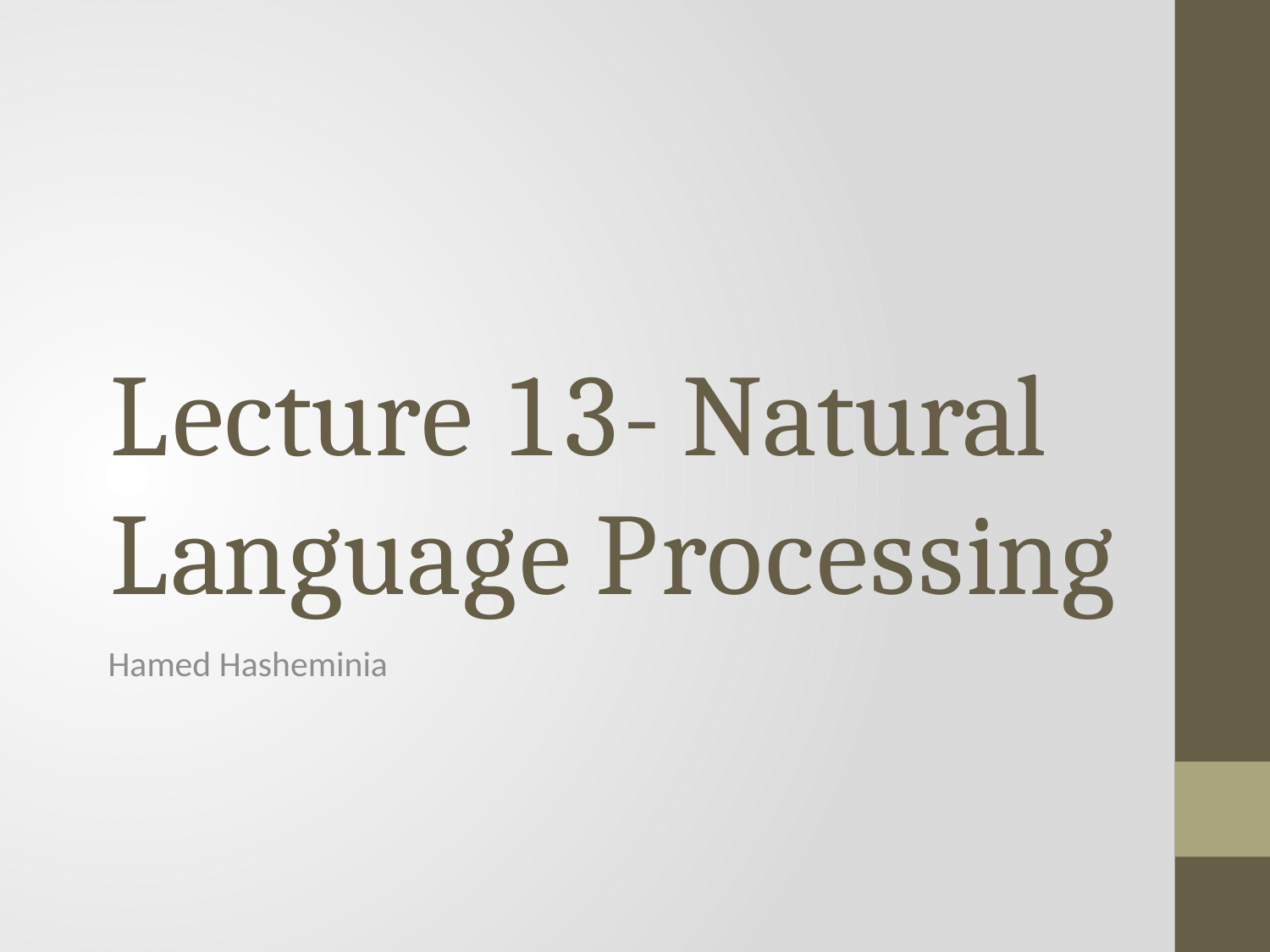

# Lecture 13- Natural Language Processing
Hamed Hasheminia